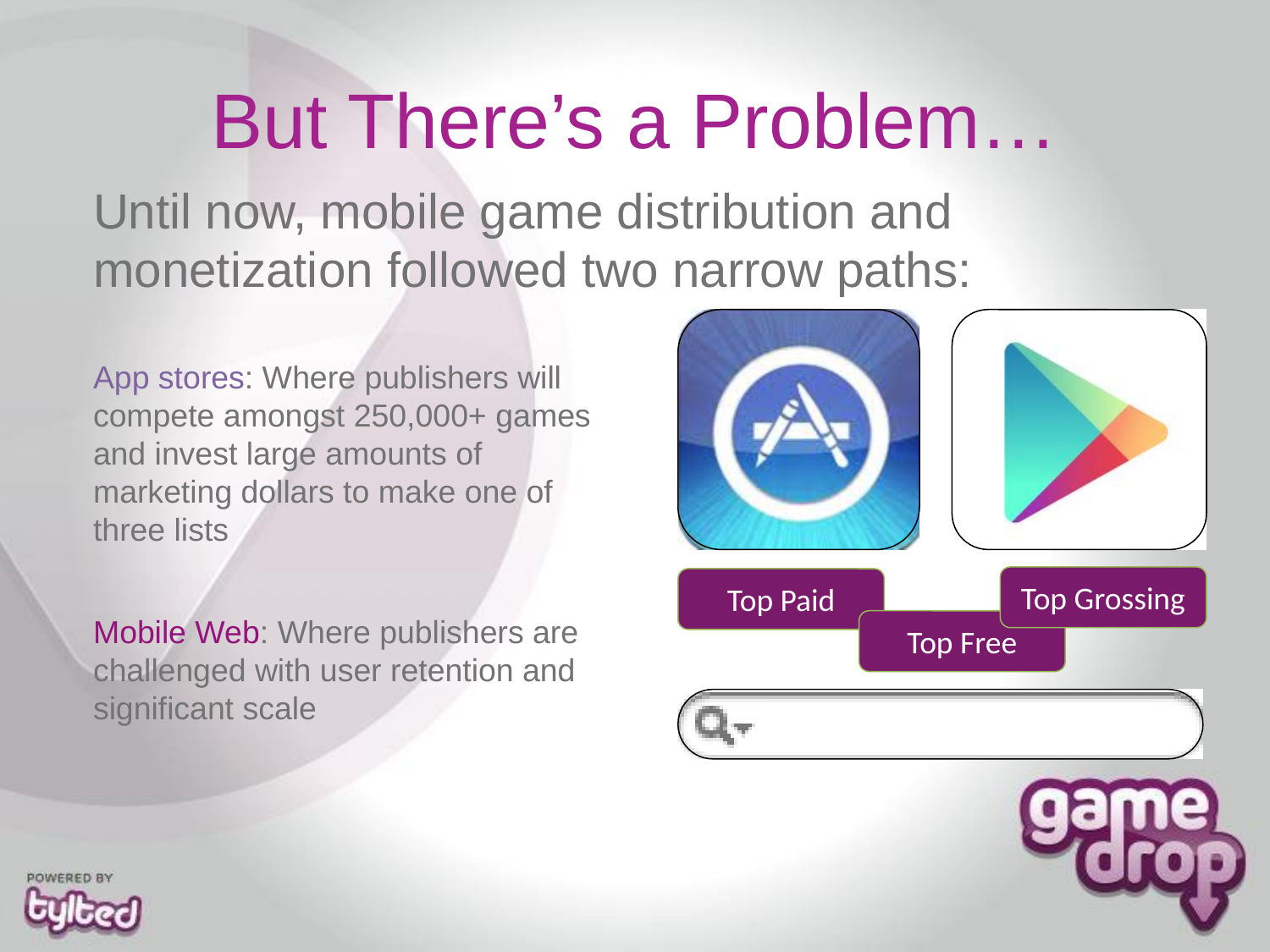

# But There’s a Problem…
Until now, mobile game distribution and monetization followed two narrow paths:

App stores: Where publishers will compete amongst 250,000+ games and invest large amounts of marketing dollars to make one of three lists
Top Grossing
Top Paid
Mobile Web: Where publishers are challenged with user retention and significant scale

Top Free